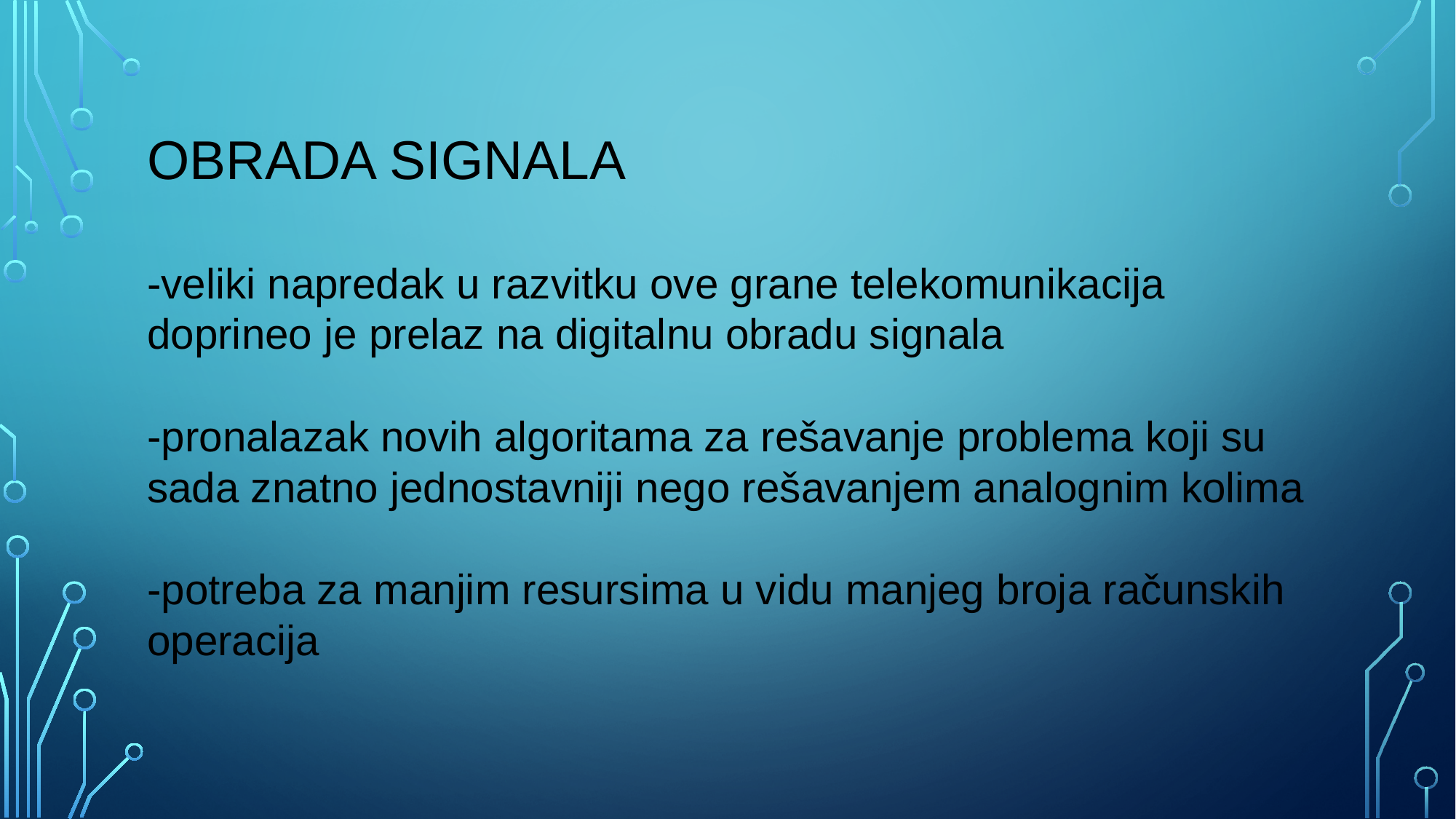

# Obrada signala
-veliki napredak u razvitku ove grane telekomunikacija doprineo je prelaz na digitalnu obradu signala

-pronalazak novih algoritama za rešavanje problema koji su sada znatno jednostavniji nego rešavanjem analognim kolima

-potreba za manjim resursima u vidu manjeg broja računskih operacija